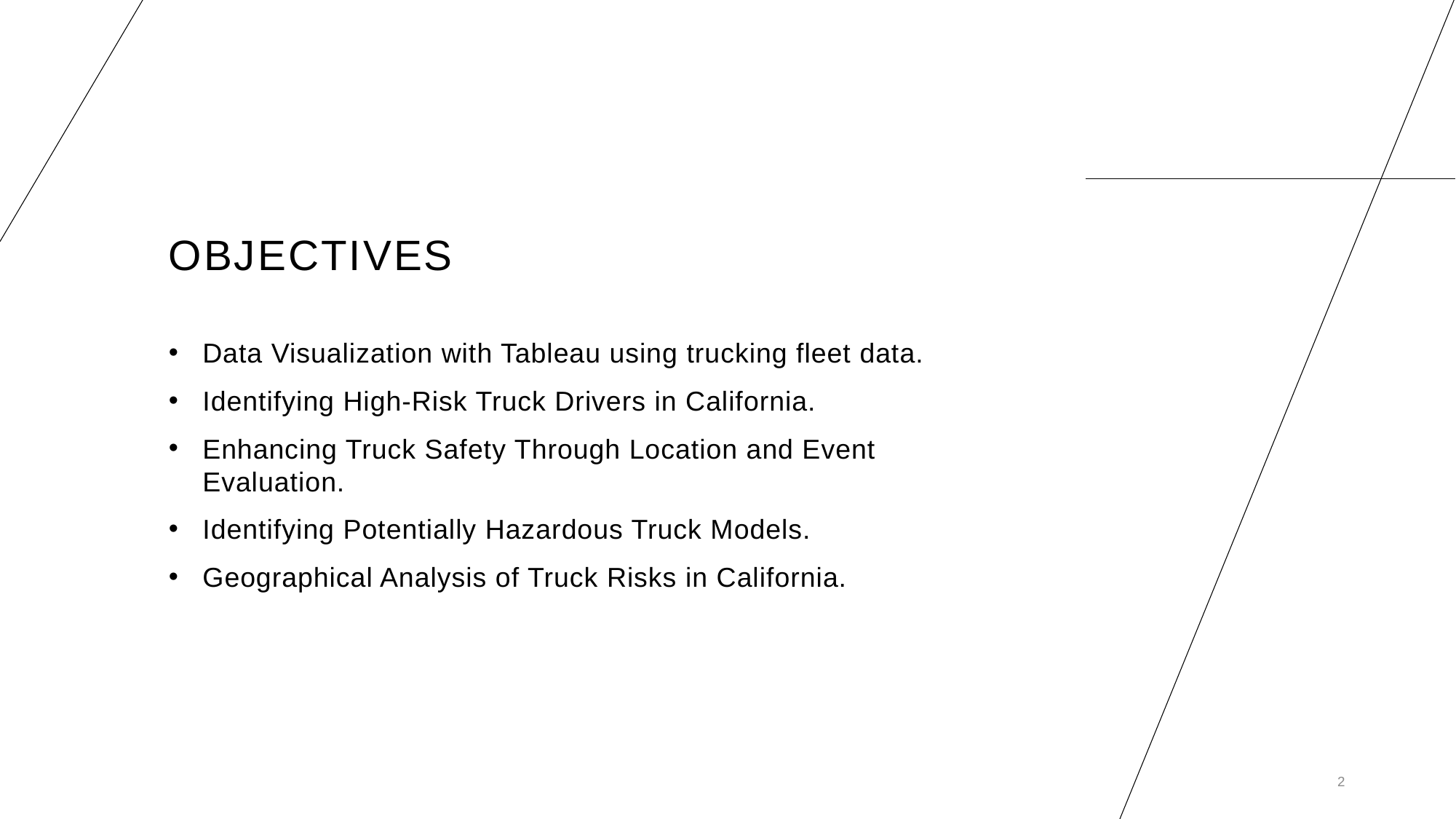

# Objectives
Data Visualization with Tableau using trucking fleet data.
Identifying High-Risk Truck Drivers in California.
Enhancing Truck Safety Through Location and Event Evaluation.
Identifying Potentially Hazardous Truck Models.
Geographical Analysis of Truck Risks in California.
2